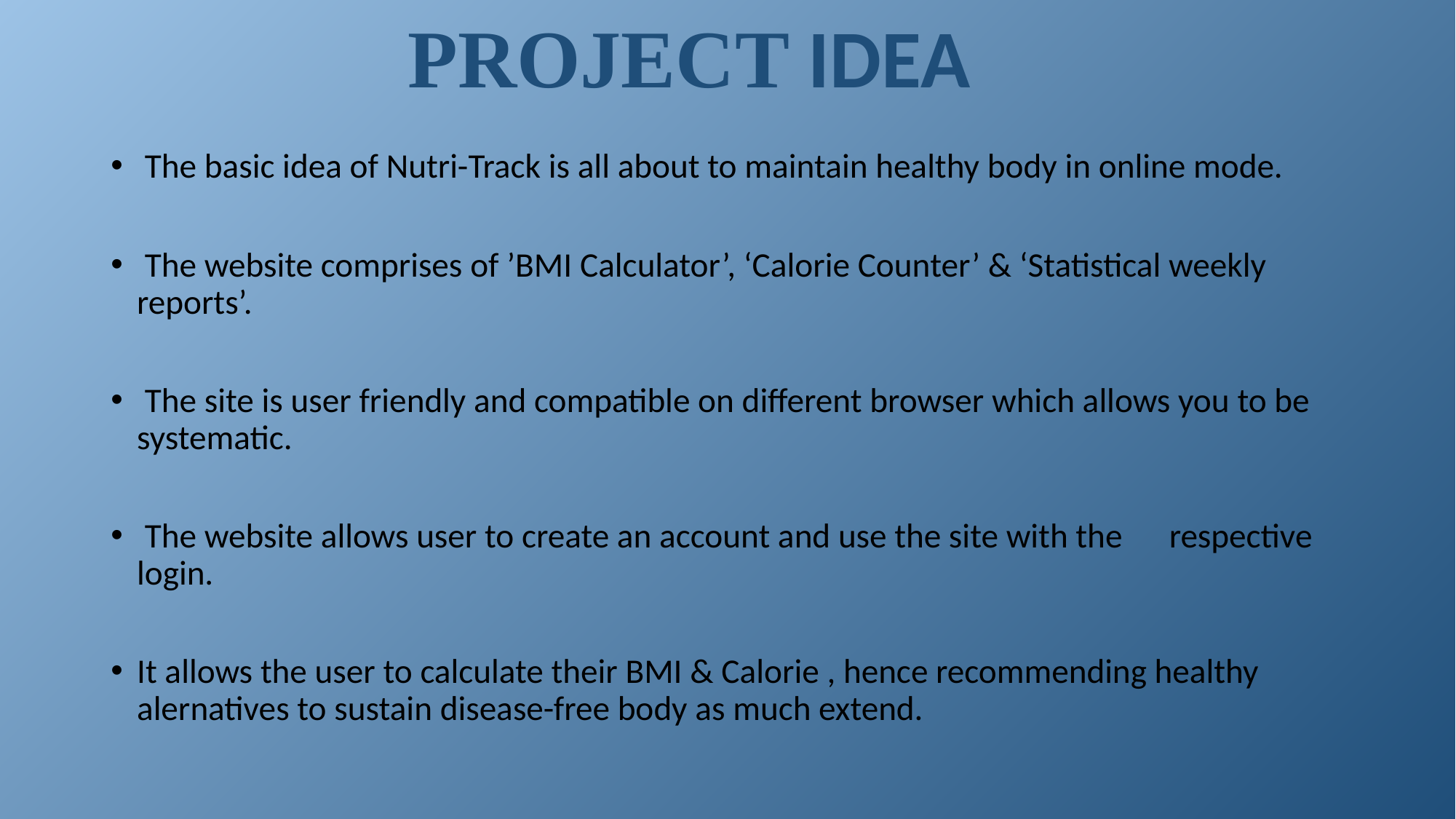

PROJECT IDEA
#
 The basic idea of Nutri-Track is all about to maintain healthy body in online mode.

 The website comprises of ’BMI Calculator’, ‘Calorie Counter’ & ‘Statistical weekly reports’.

 The site is user friendly and compatible on different browser which allows you to be systematic.

 The website allows user to create an account and use the site with the      respective login.

It allows the user to calculate their BMI & Calorie , hence recommending healthy alernatives to sustain disease-free body as much extend.